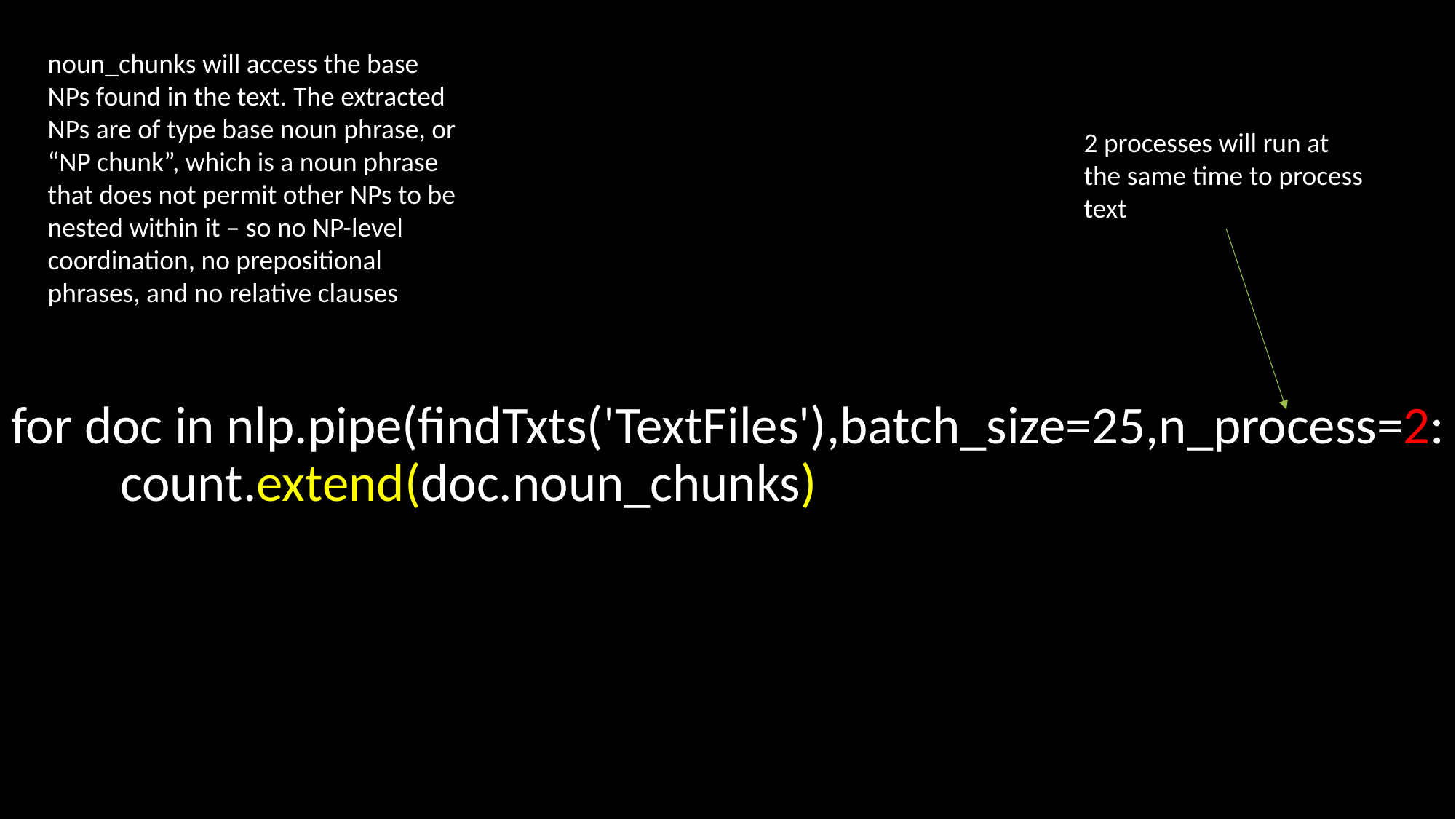

noun_chunks will access the base NPs found in the text. The extracted NPs are of type base noun phrase, or “NP chunk”, which is a noun phrase that does not permit other NPs to be nested within it – so no NP-level coordination, no prepositional phrases, and no relative clauses
2 processes will run at the same time to process text
# for doc in nlp.pipe(findTxts('TextFiles'),batch_size=25,n_process=2:  	count.extend(doc.noun_chunks)